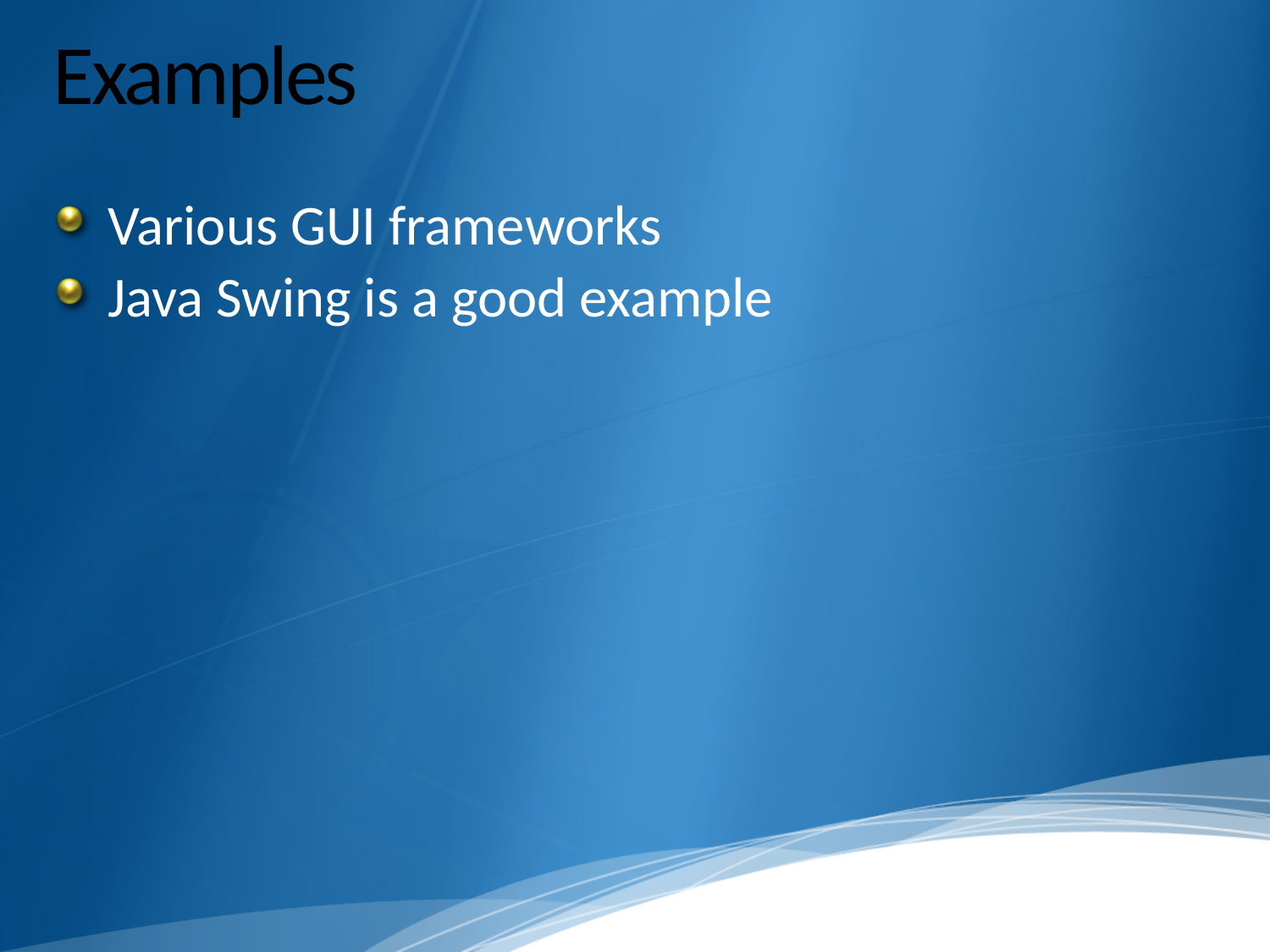

# Examples
Various GUI frameworks
Java Swing is a good example